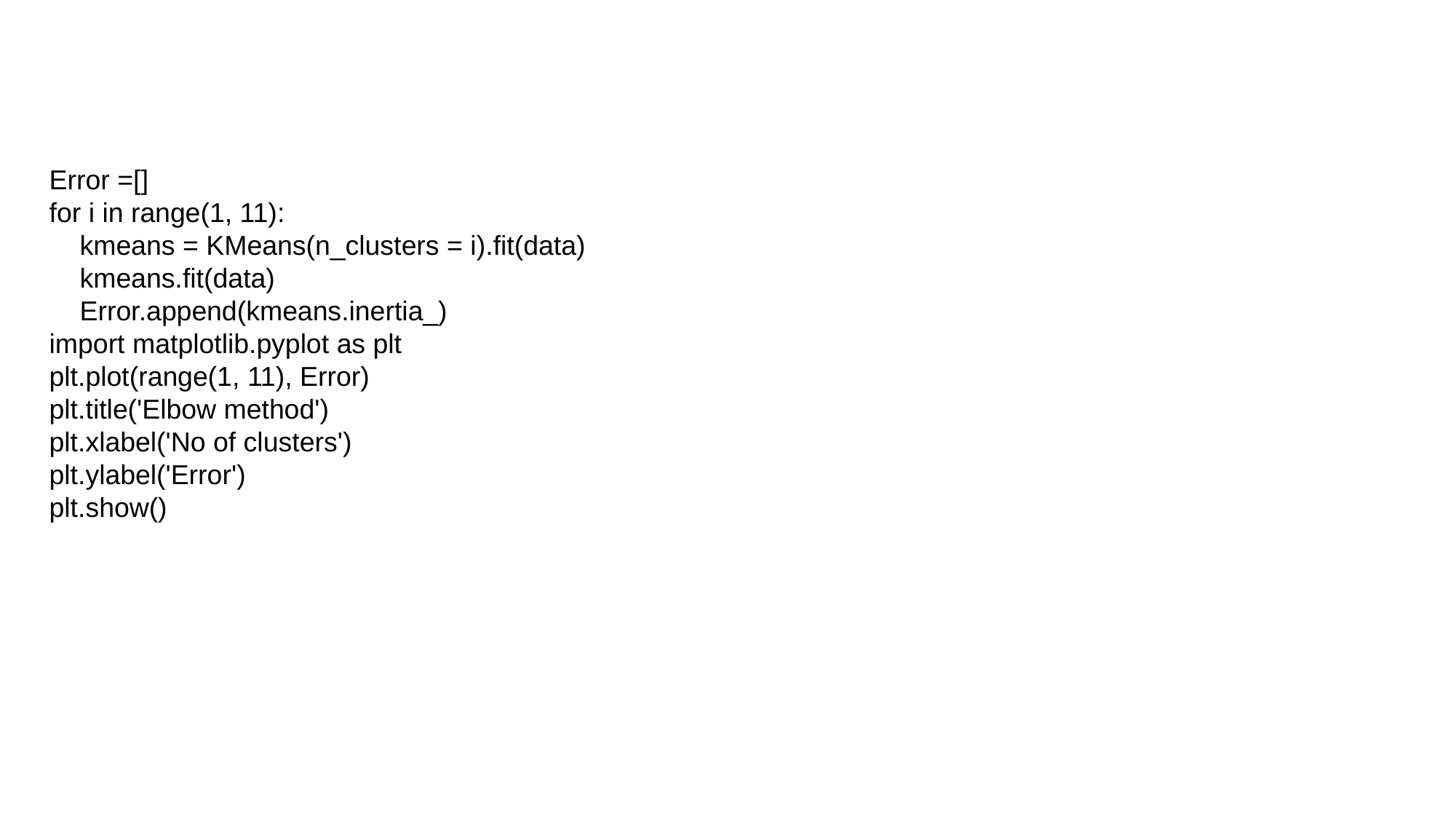

Error =[]
for i in range(1, 11):
    kmeans = KMeans(n_clusters = i).fit(data)
    kmeans.fit(data)
    Error.append(kmeans.inertia_)
import matplotlib.pyplot as plt
plt.plot(range(1, 11), Error)
plt.title('Elbow method')
plt.xlabel('No of clusters')
plt.ylabel('Error')
plt.show()